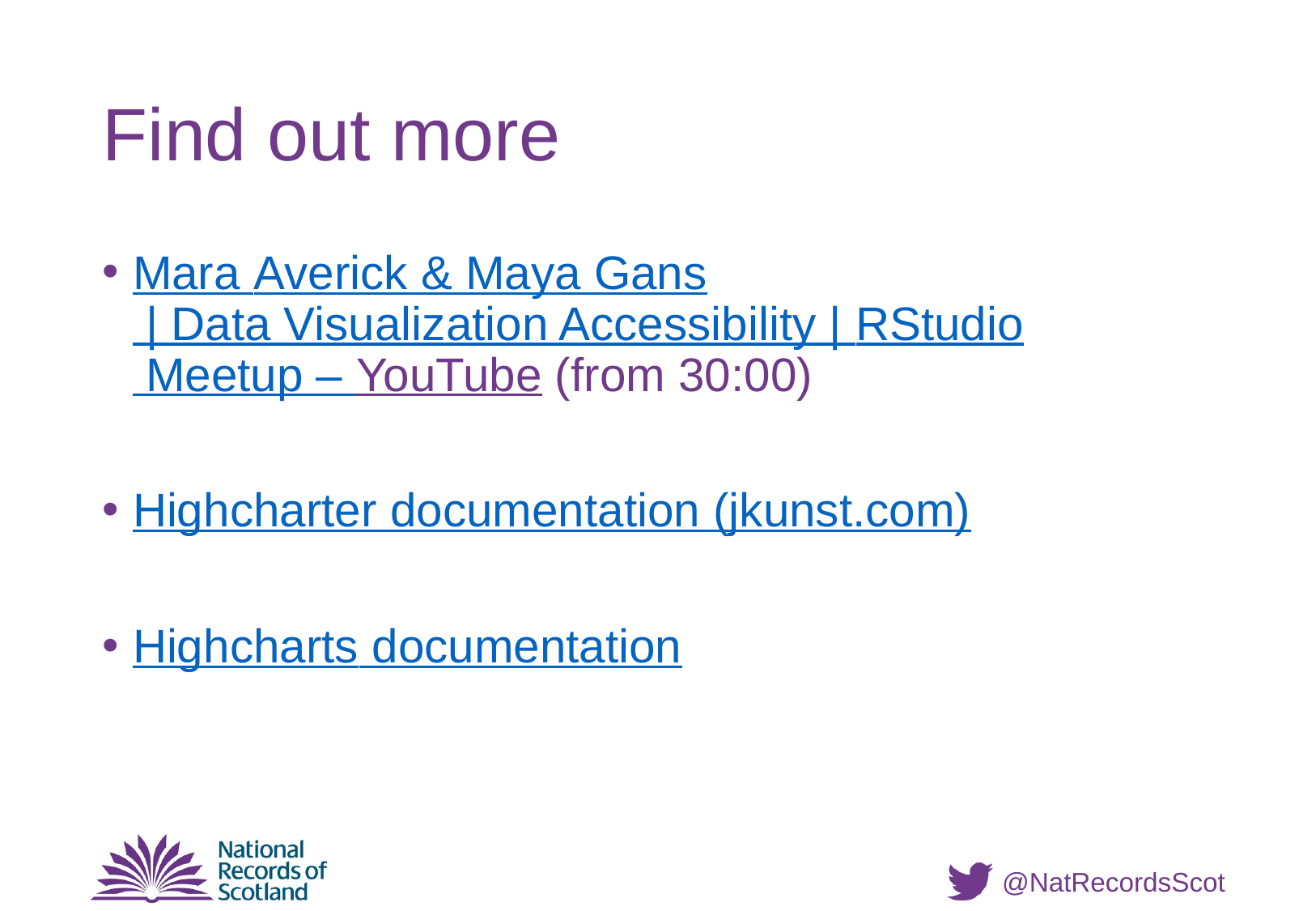

# Find out more
Mara Averick & Maya Gans | Data Visualization Accessibility | RStudio Meetup – YouTube (from 30:00)

Highcharter documentation (jkunst.com)

Highcharts documentation